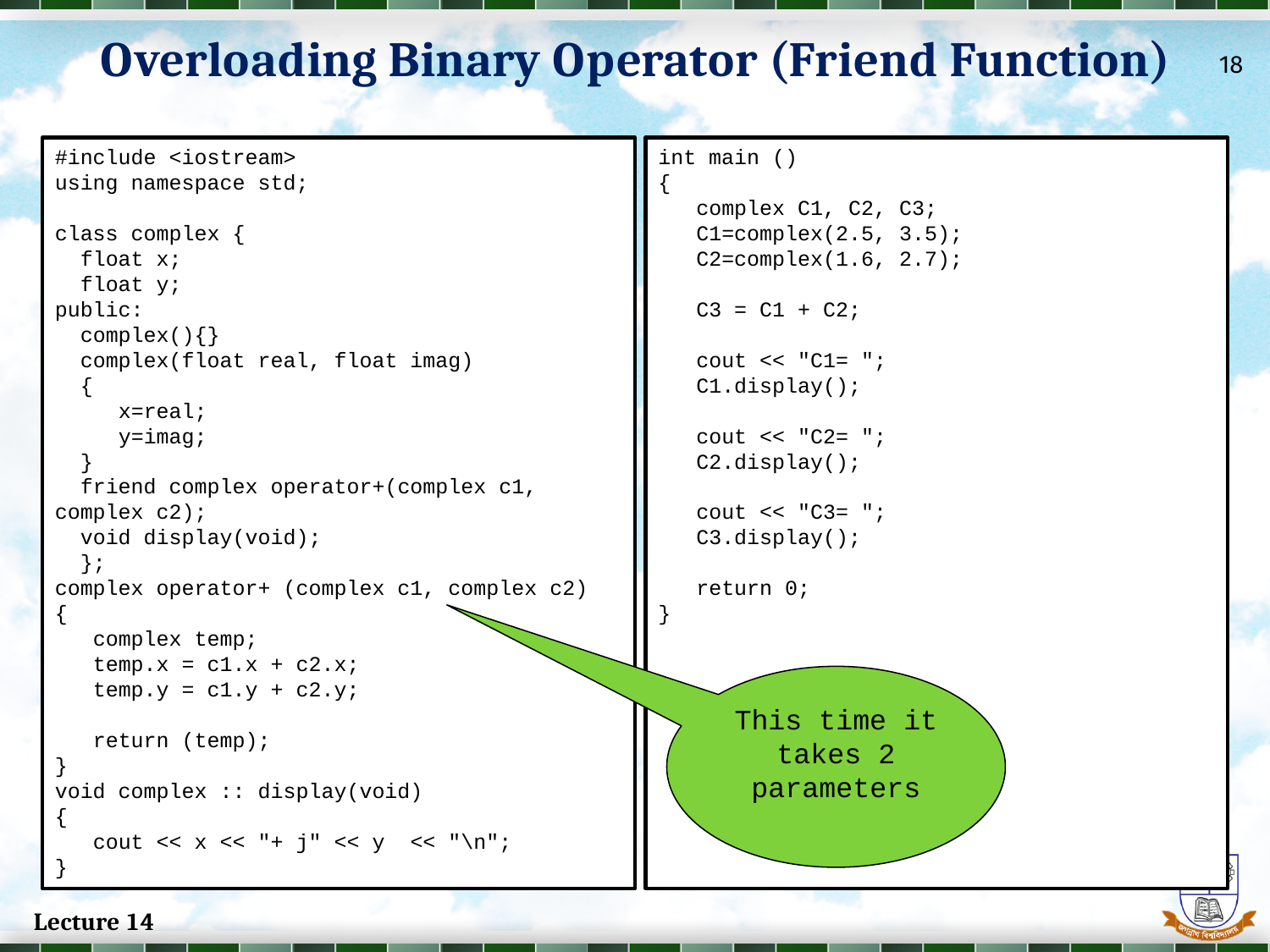

# Overloading Binary Operator (Friend Function)
18

#include <iostream>
using namespace std;

class complex {
  float x;
  float y;
public:
  complex(){}
  complex(float real, float imag)
  {
     x=real;
     y=imag;
  }
  friend complex operator+(complex c1, complex c2);
  void display(void);
  };
complex operator+ (complex c1, complex c2)
{
   complex temp;
   temp.x = c1.x + c2.x;
   temp.y = c1.y + c2.y;

   return (temp);
}
void complex :: display(void)
{
   cout << x << "+ j" << y  << "\n";
}
int main ()
{
   complex C1, C2, C3;
   C1=complex(2.5, 3.5);
   C2=complex(1.6, 2.7);

   C3 = C1 + C2;

   cout << "C1= ";
   C1.display();

   cout << "C2= ";
   C2.display();

   cout << "C3= ";
   C3.display();

   return 0;
}
This time it takes 2 parameters